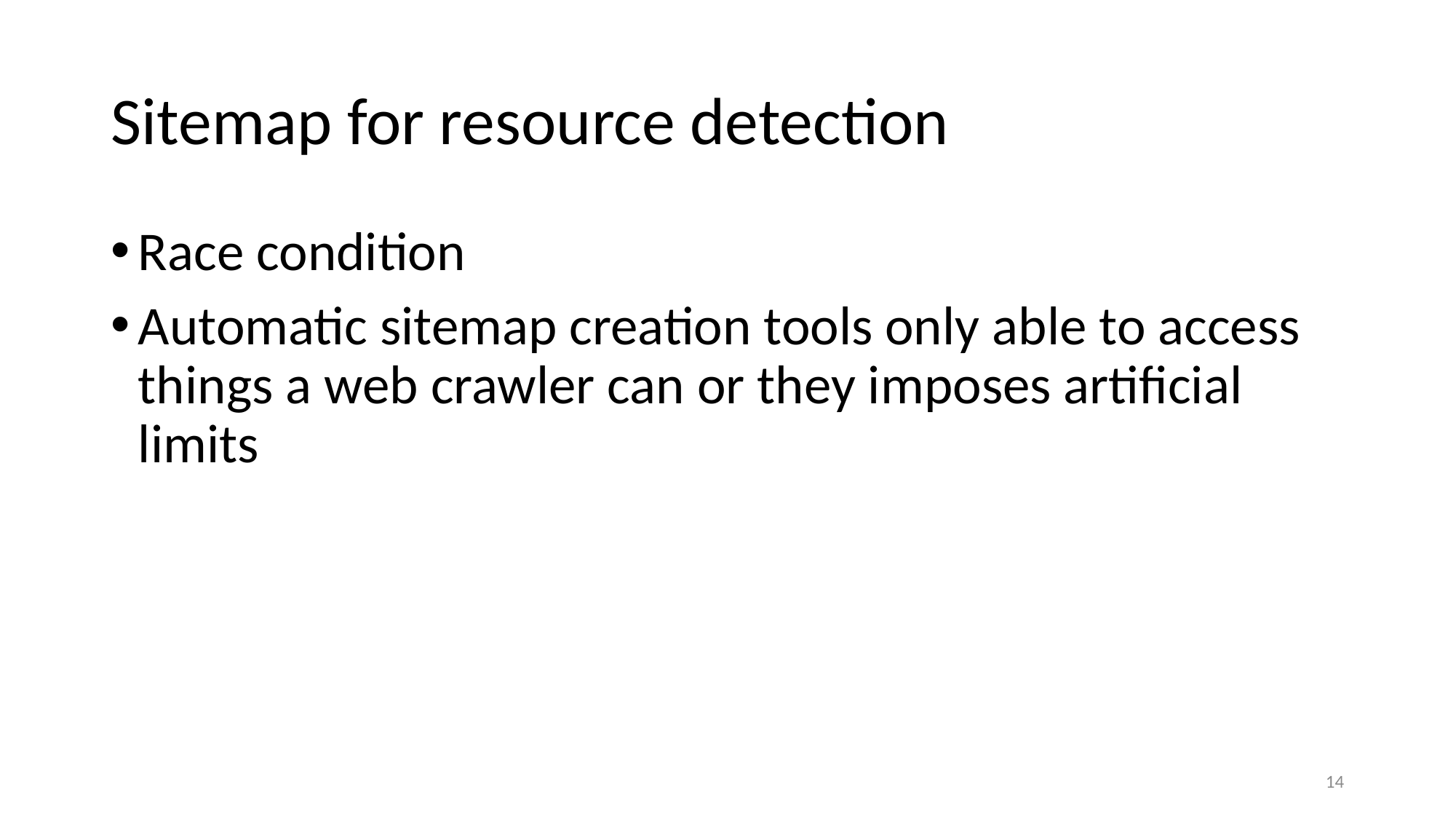

# Sitemap for resource detection
Race condition
Automatic sitemap creation tools only able to access things a web crawler can or they imposes artificial limits

14